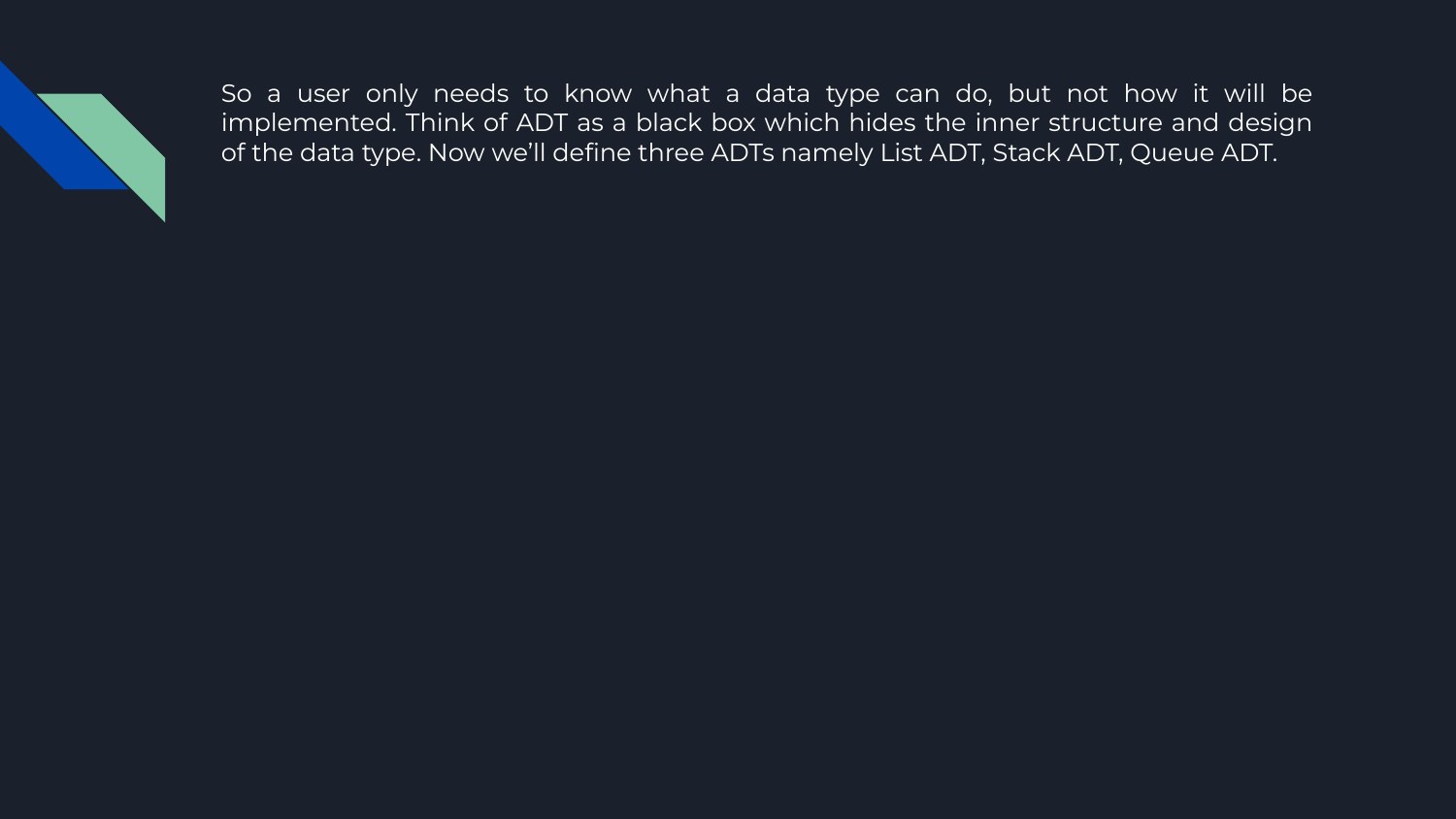

# So a user only needs to know what a data type can do, but not how it will be implemented. Think of ADT as a black box which hides the inner structure and design of the data type. Now we’ll define three ADTs namely List ADT, Stack ADT, Queue ADT.